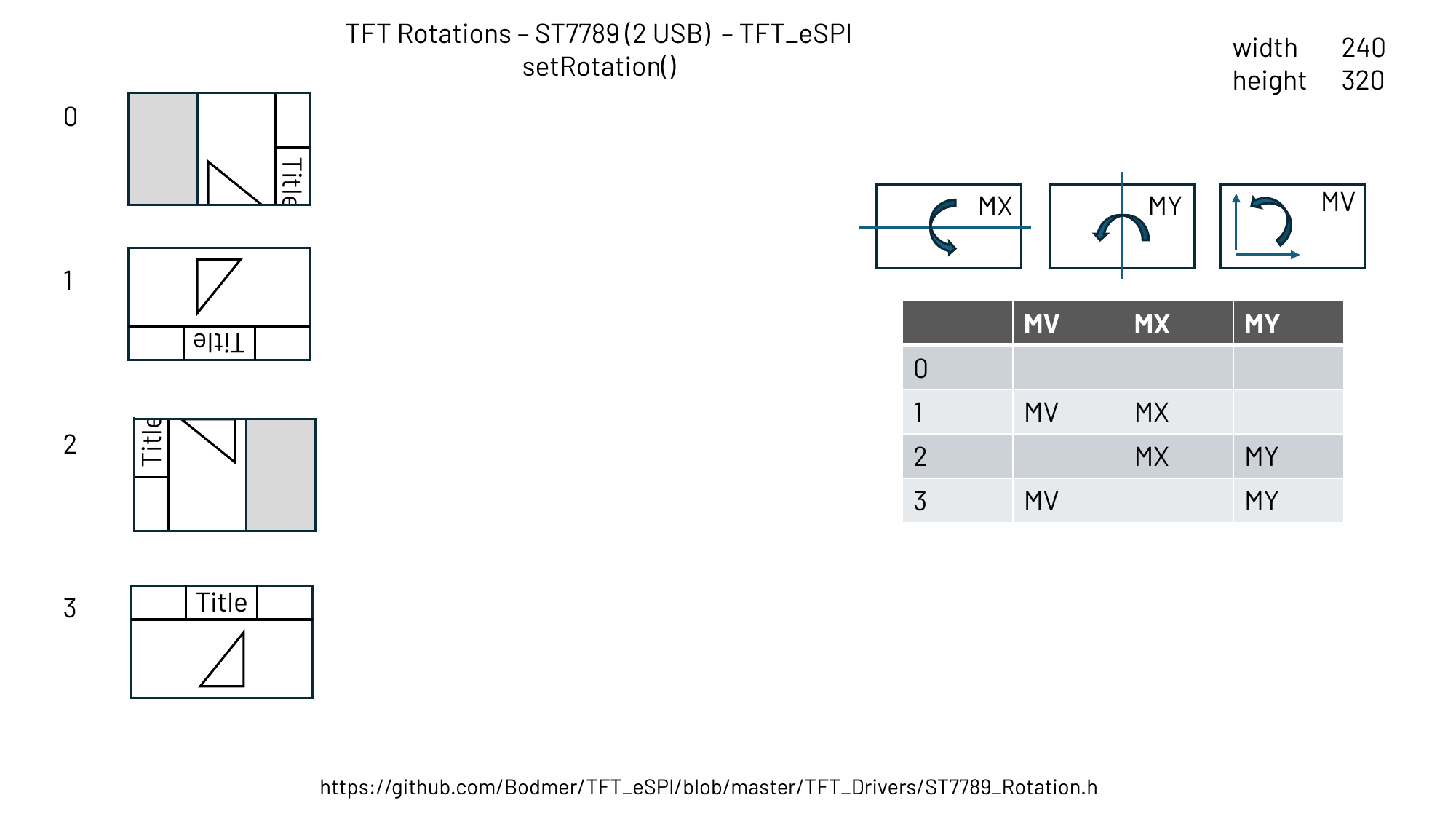

TFT Rotations – ST7789 (2 USB)  – TFT_eSPI
setRotation()

width	240
height	320

Title

0

1

2

3
MV
MX
MY

Title

|  | MV | MX | MY |
| --- | --- | --- | --- |
| 0 |  |  |  |
| 1 | MV | MX |  |
| 2 |  | MX | MY |
| 3 | MV |  | MY |

Title

Title

https://github.com/Bodmer/TFT_eSPI/blob/master/TFT_Drivers/ST7789_Rotation.h